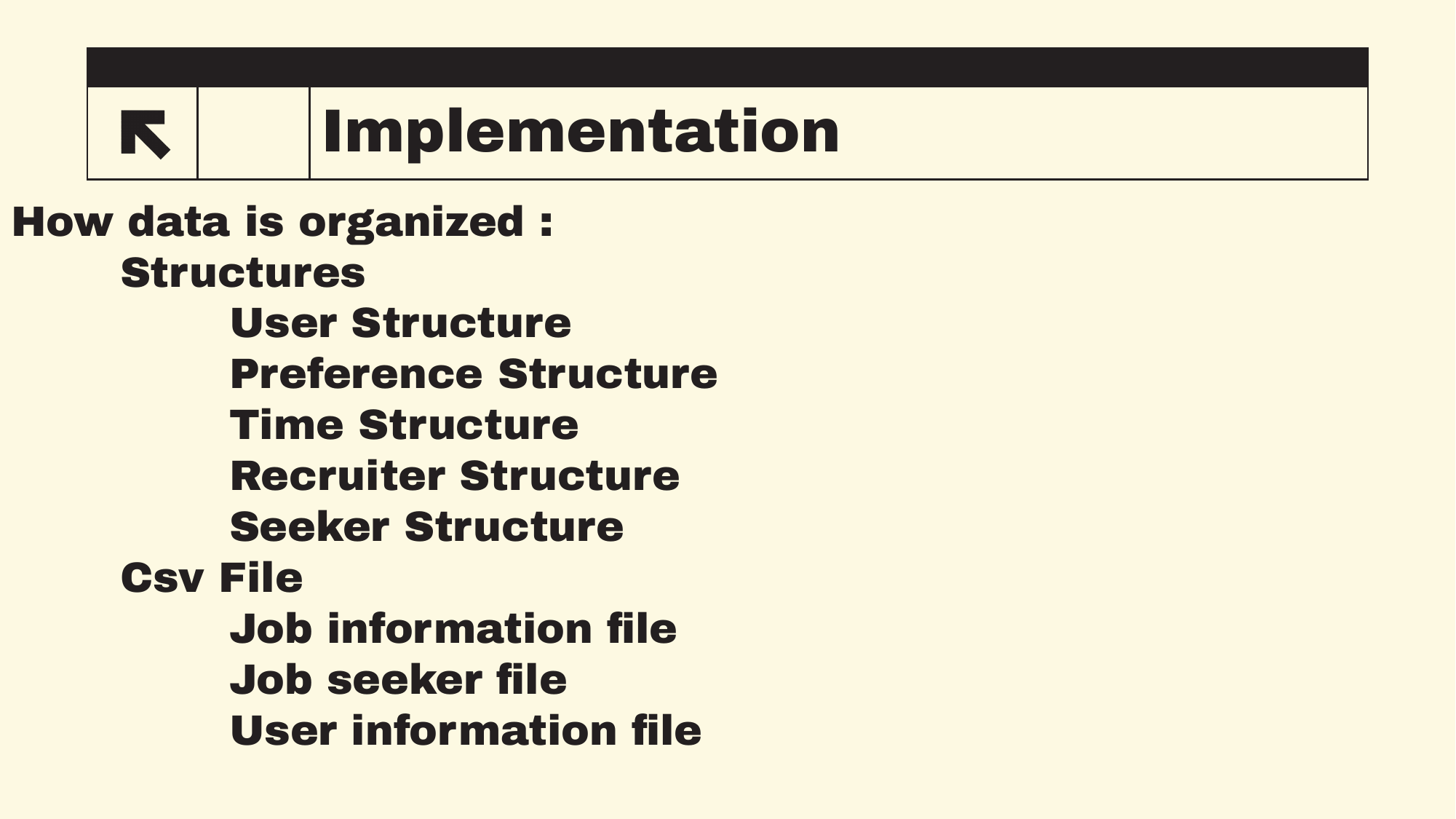

# Implementation

7
How data is organized :
	Structures
		User Structure
		Preference Structure
		Time Structure
		Recruiter Structure
		Seeker Structure
	Csv File
		Job information file
		Job seeker file
		User information file